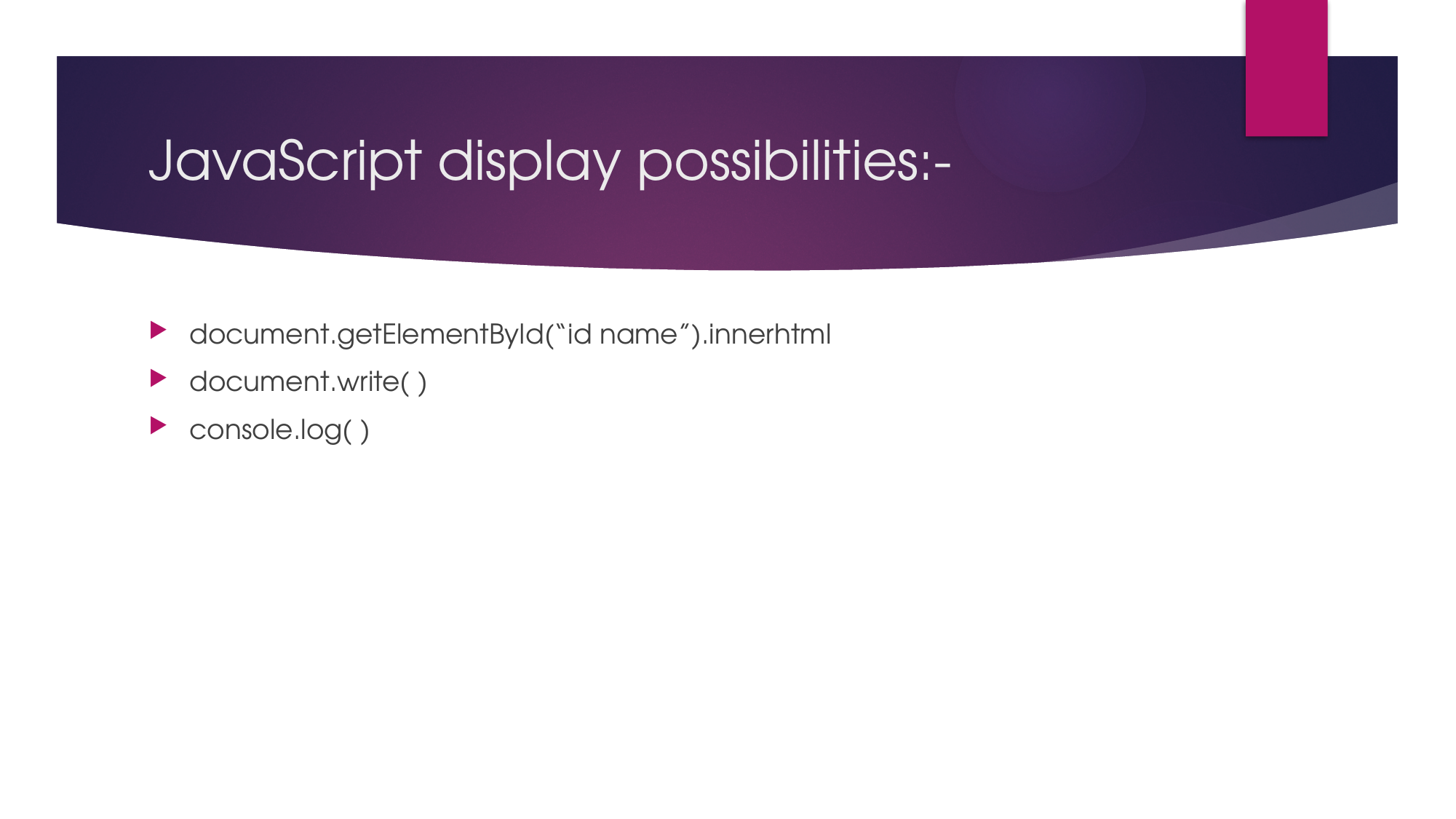

# JavaScript display possibilities:-
document.getElementById(“id name”).innerhtml
document.write( )
console.log( )